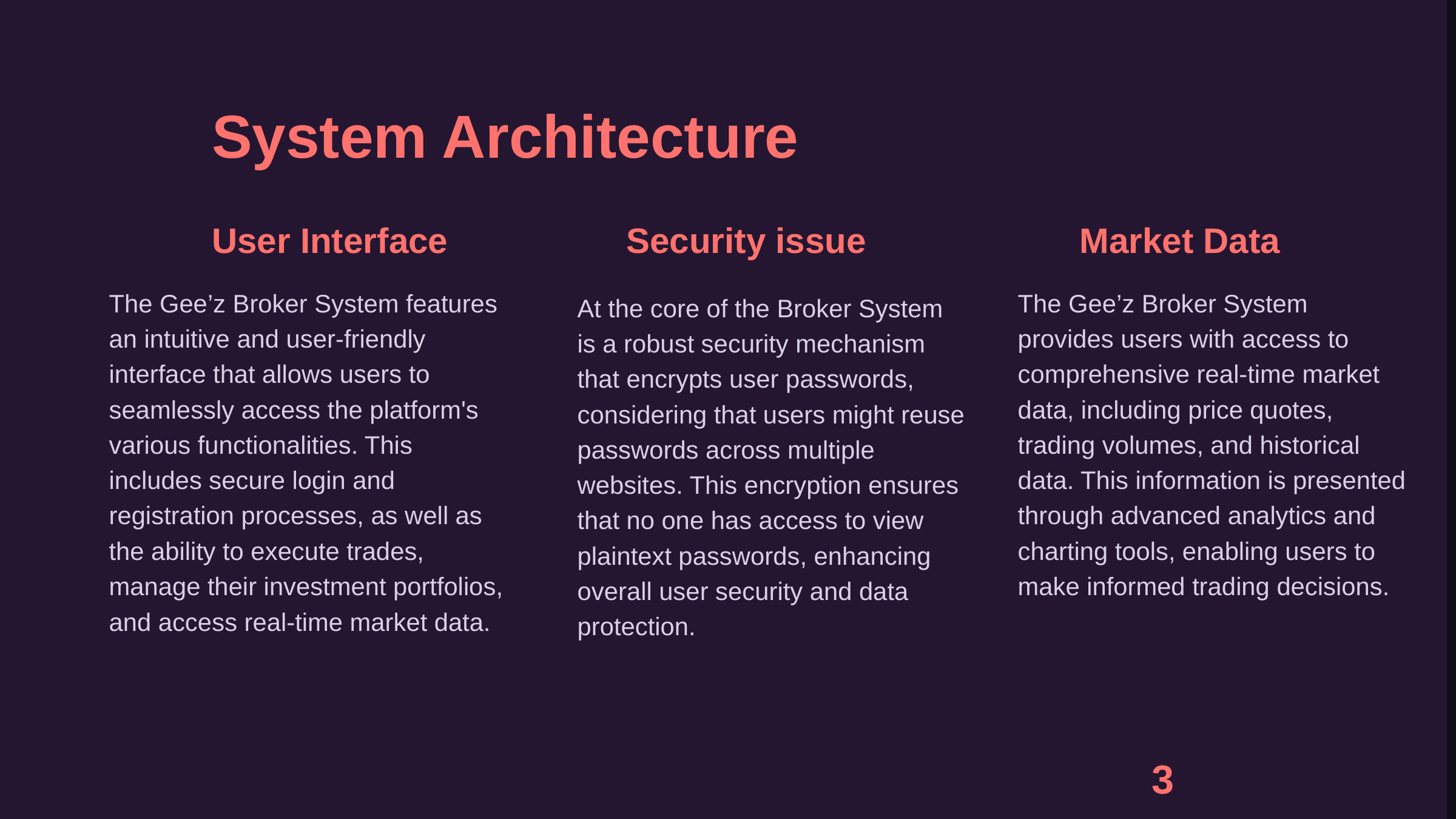

System Architecture
User Interface
Security issue
Market Data
The Gee’z Broker System provides users with access to comprehensive real-time market data, including price quotes, trading volumes, and historical data. This information is presented through advanced analytics and charting tools, enabling users to make informed trading decisions.
The Gee’z Broker System features an intuitive and user-friendly interface that allows users to seamlessly access the platform's various functionalities. This includes secure login and registration processes, as well as the ability to execute trades, manage their investment portfolios, and access real-time market data.
At the core of the Broker System is a robust security mechanism that encrypts user passwords, considering that users might reuse passwords across multiple websites. This encryption ensures that no one has access to view plaintext passwords, enhancing overall user security and data protection.
3